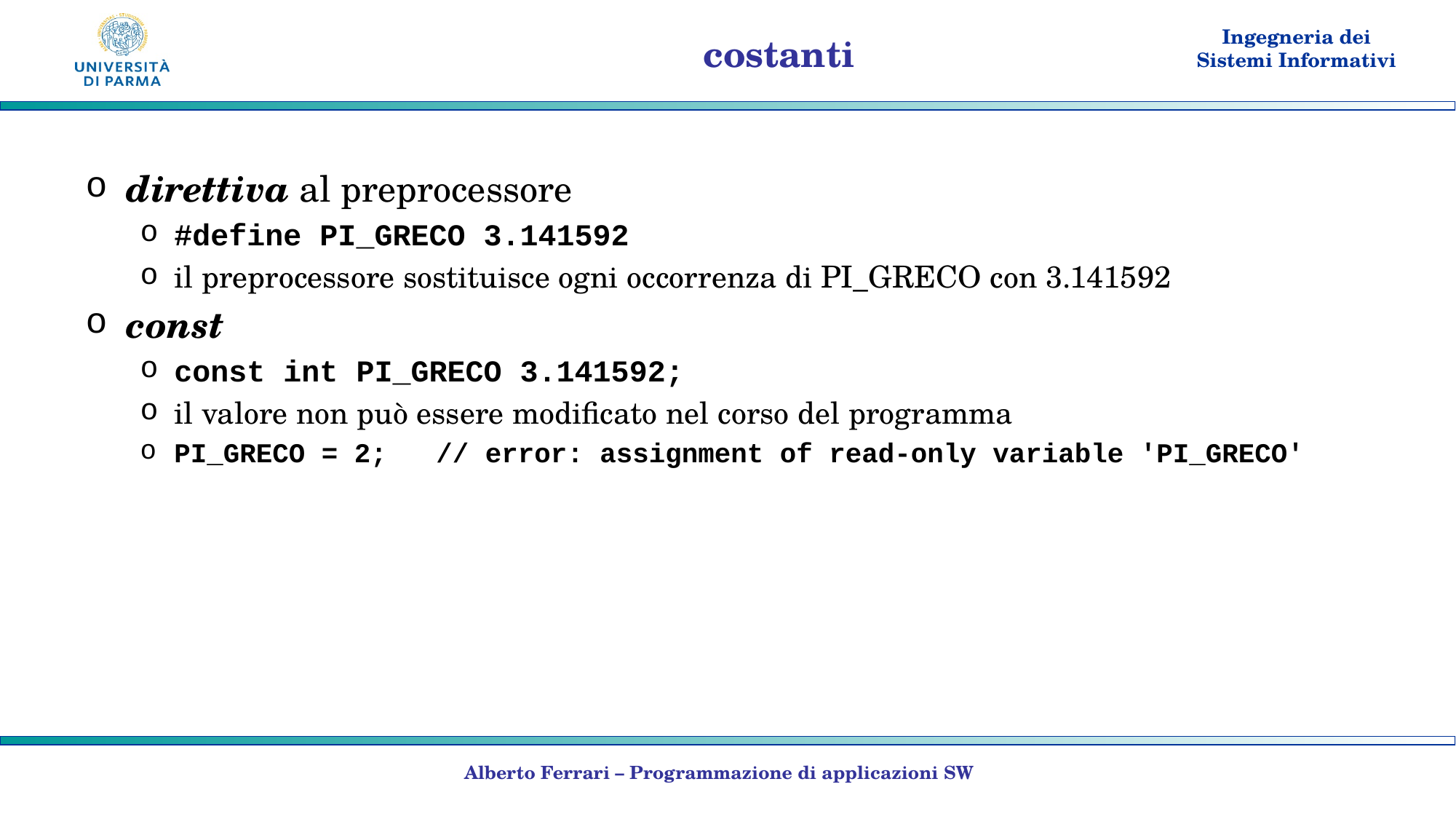

# costanti
direttiva al preprocessore
#define PI_GRECO 3.141592
il preprocessore sostituisce ogni occorrenza di PI_GRECO con 3.141592
const
const int PI_GRECO 3.141592;
il valore non può essere modificato nel corso del programma
PI_GRECO = 2;   // error: assignment of read-only variable 'PI_GRECO'

Alberto Ferrari – Programmazione di applicazioni SW